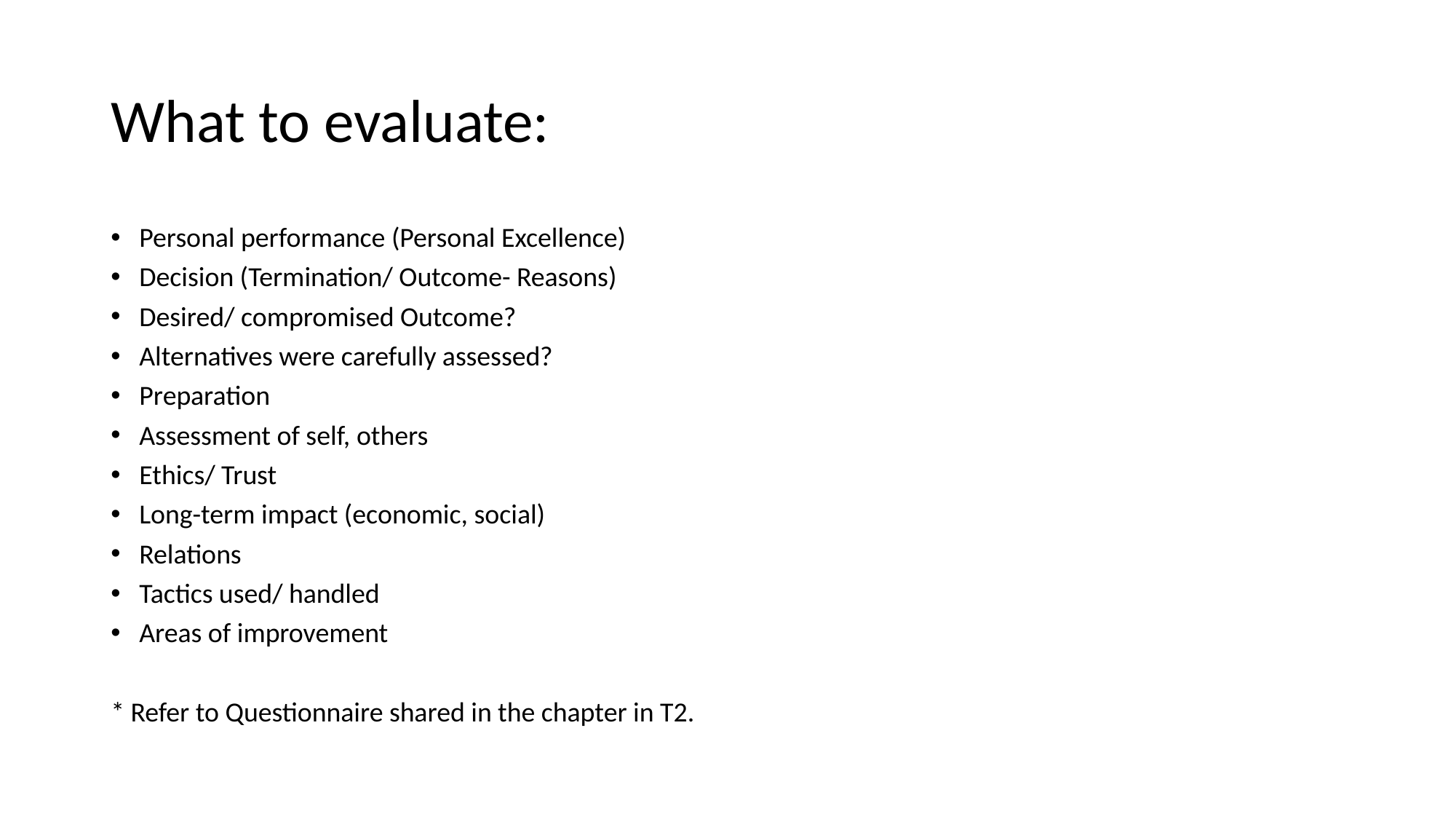

# What to evaluate:
Personal performance (Personal Excellence)
Decision (Termination/ Outcome- Reasons)
Desired/ compromised Outcome?
Alternatives were carefully assessed?
Preparation
Assessment of self, others
Ethics/ Trust
Long-term impact (economic, social)
Relations
Tactics used/ handled
Areas of improvement

* Refer to Questionnaire shared in the chapter in T2.